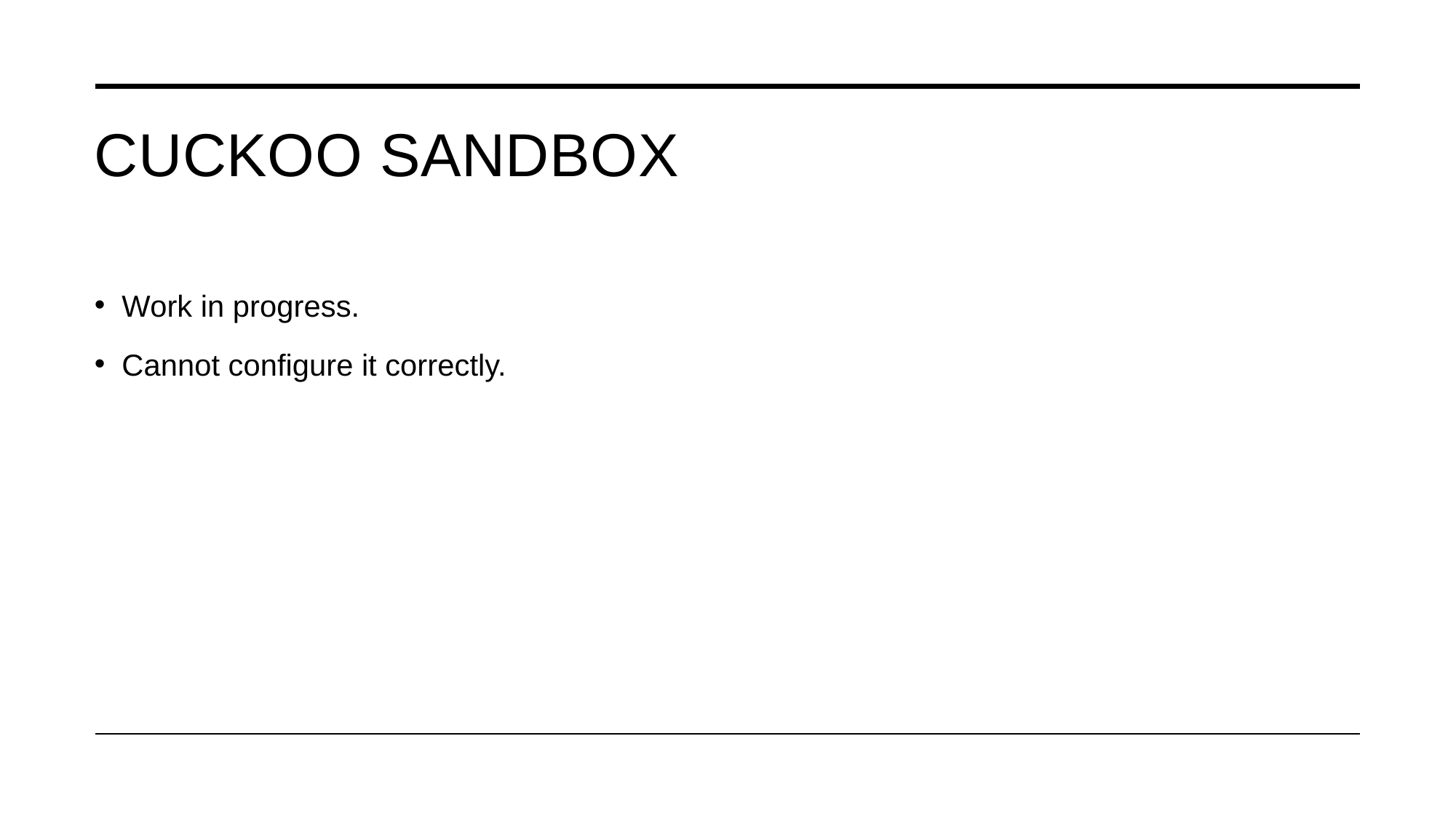

# Cuckoo sandbox
Work in progress.
Cannot configure it correctly.